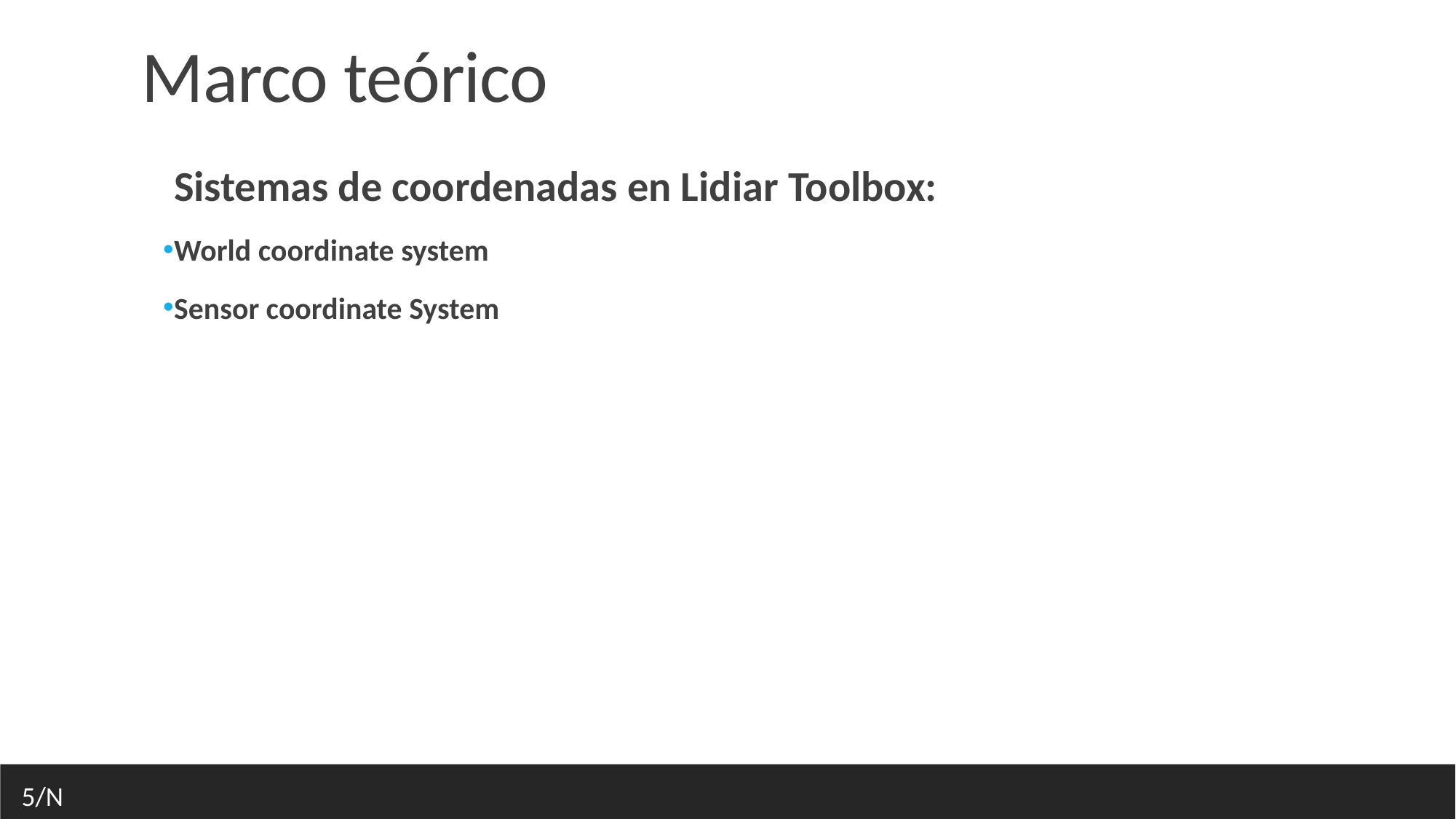

Marco teórico
Sistemas de coordenadas en Lidiar Toolbox:
World coordinate system
Sensor coordinate System

5/N